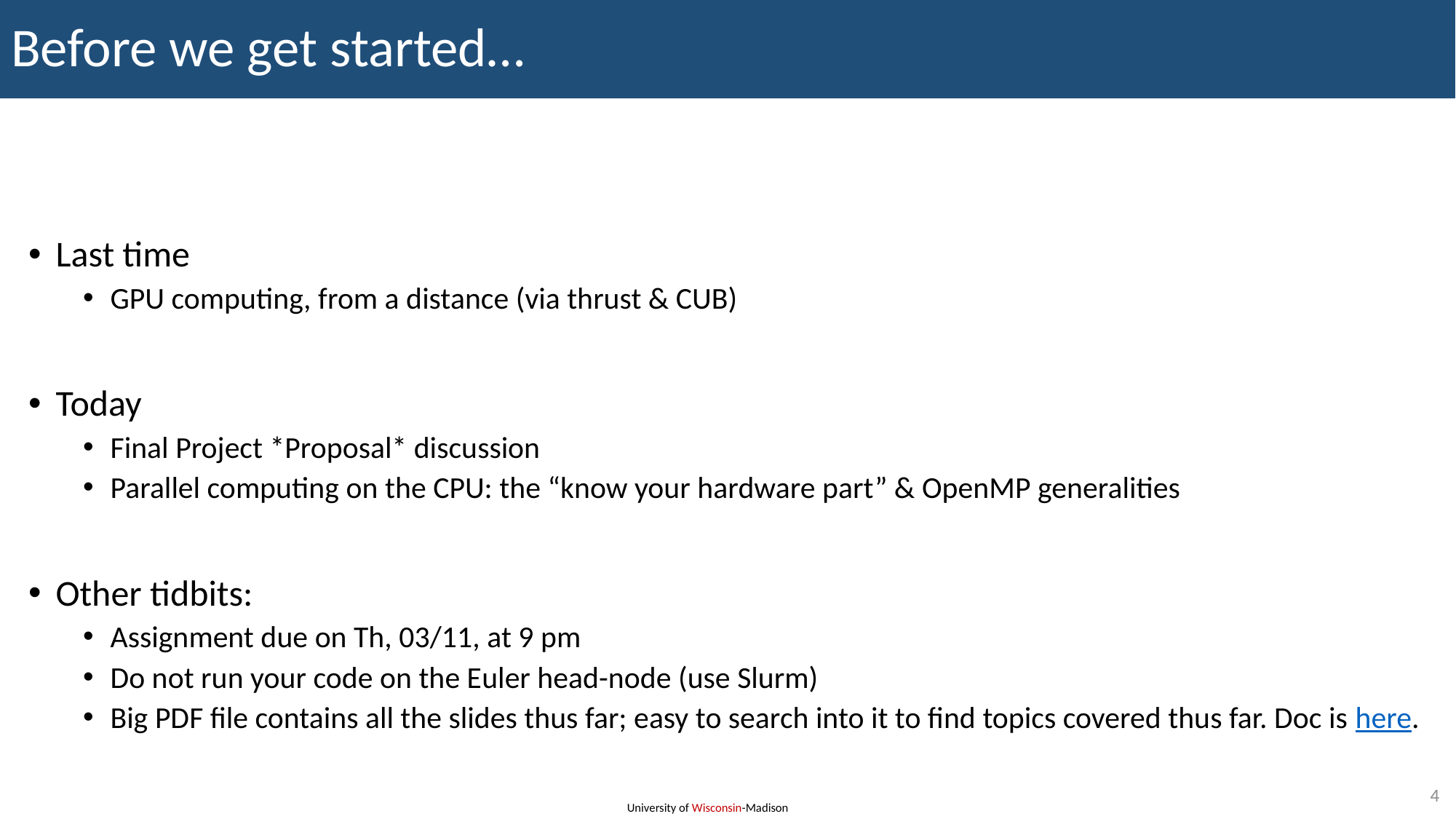

# Before we get started…

Last time
GPU computing, from a distance (via thrust & CUB)

Today
Final Project *Proposal* discussion
Parallel computing on the CPU: the “know your hardware part” & OpenMP generalities

Other tidbits:
Assignment due on Th, 03/11, at 9 pm
Do not run your code on the Euler head-node (use Slurm)
Big PDF file contains all the slides thus far; easy to search into it to find topics covered thus far. Doc is here.
4